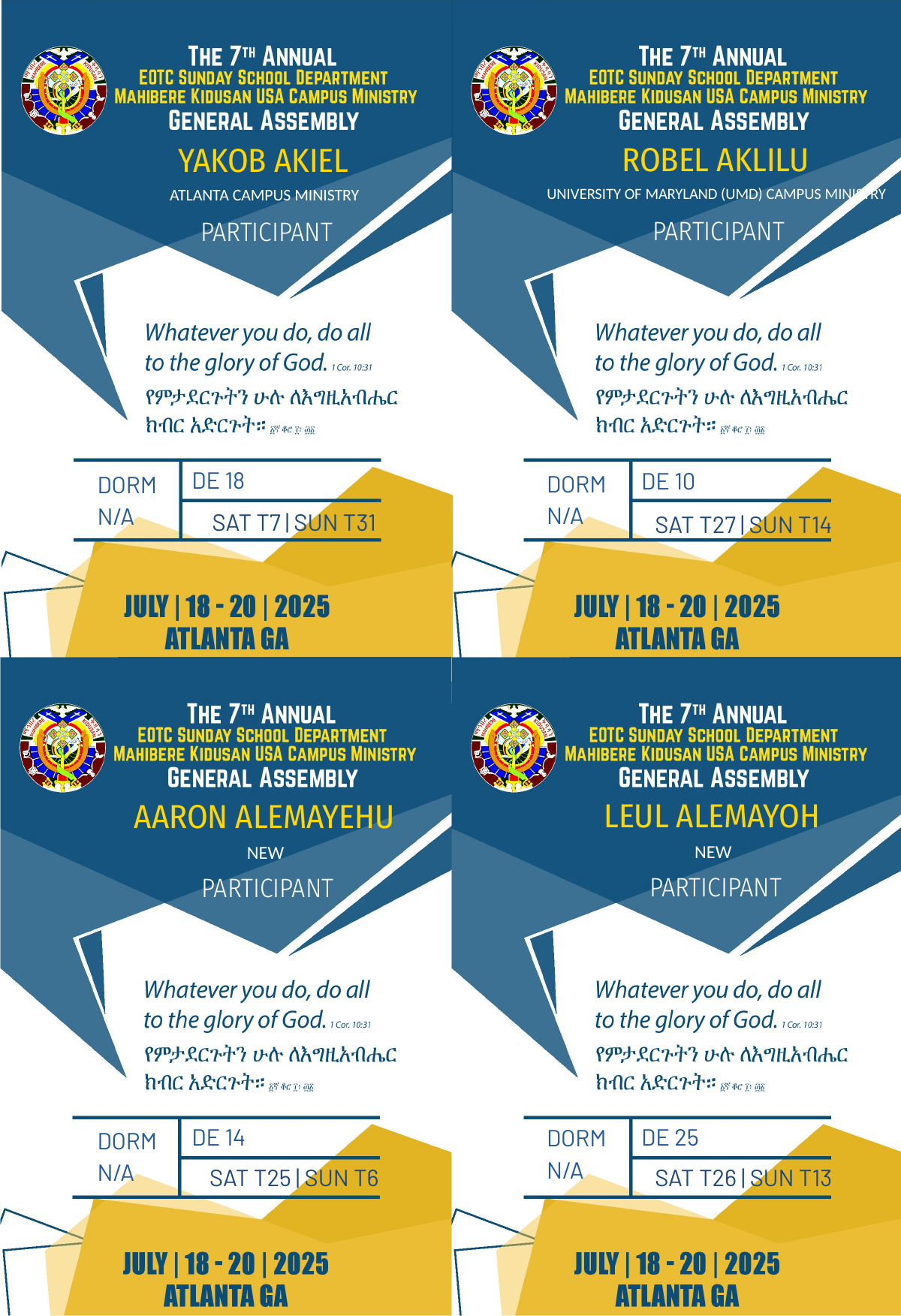

ROBEL AKLILU
YAKOB AKIEL
UNIVERSITY OF MARYLAND (UMD) CAMPUS MINISTRY
ATLANTA CAMPUS MINISTRY
PARTICIPANT
PARTICIPANT
DE 18
DE 10
DORM
DORM
N/A
N/A
SAT T7 | SUN T31
SAT T27 | SUN T14
LEUL ALEMAYOH
AARON ALEMAYEHU
NEW
NEW
PARTICIPANT
PARTICIPANT
DE 14
DE 25
DORM
DORM
N/A
N/A
SAT T25 | SUN T6
SAT T26 | SUN T13